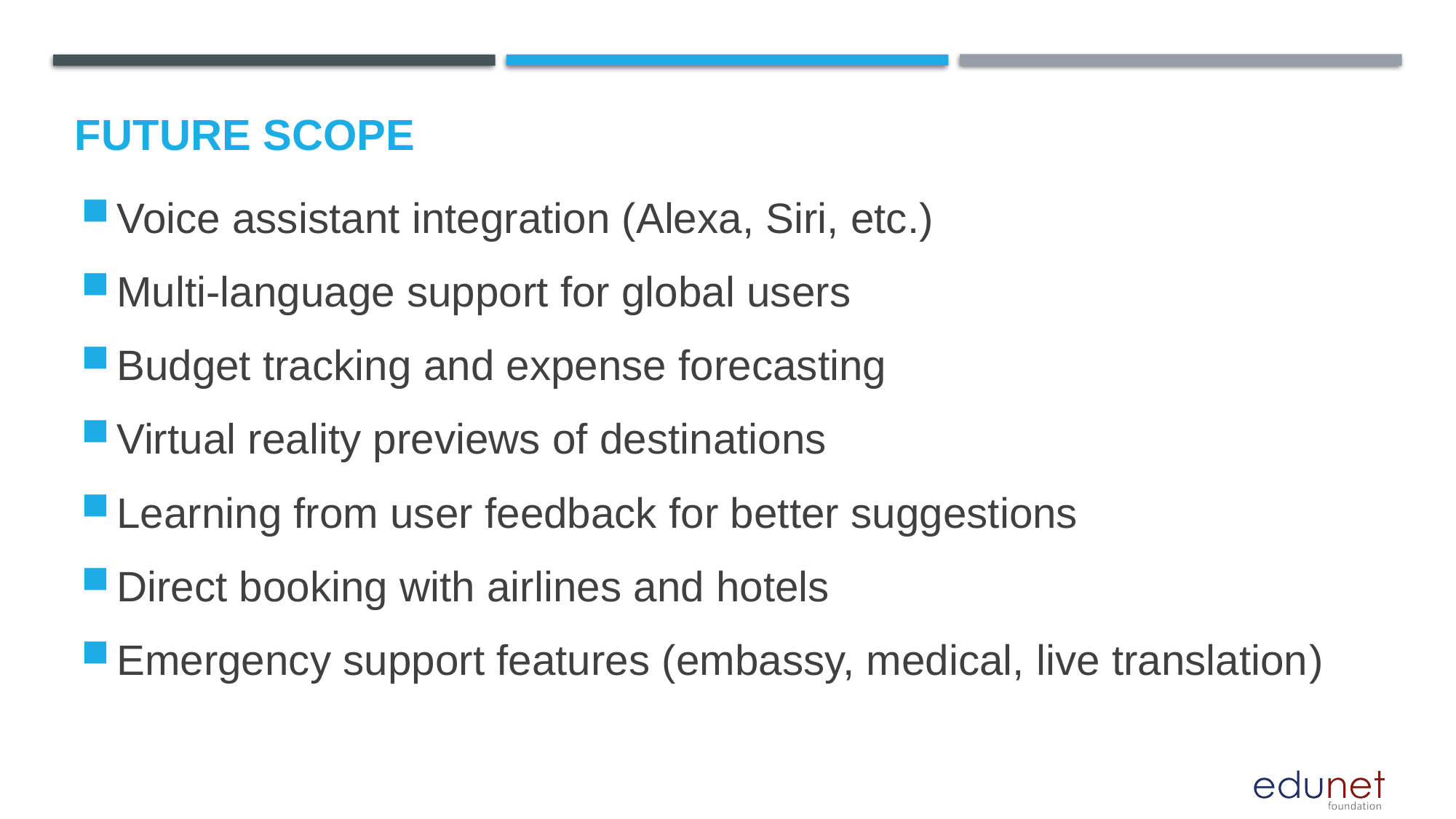

Future scope
Voice assistant integration (Alexa, Siri, etc.)
Multi-language support for global users
Budget tracking and expense forecasting
Virtual reality previews of destinations
Learning from user feedback for better suggestions
Direct booking with airlines and hotels
Emergency support features (embassy, medical, live translation)